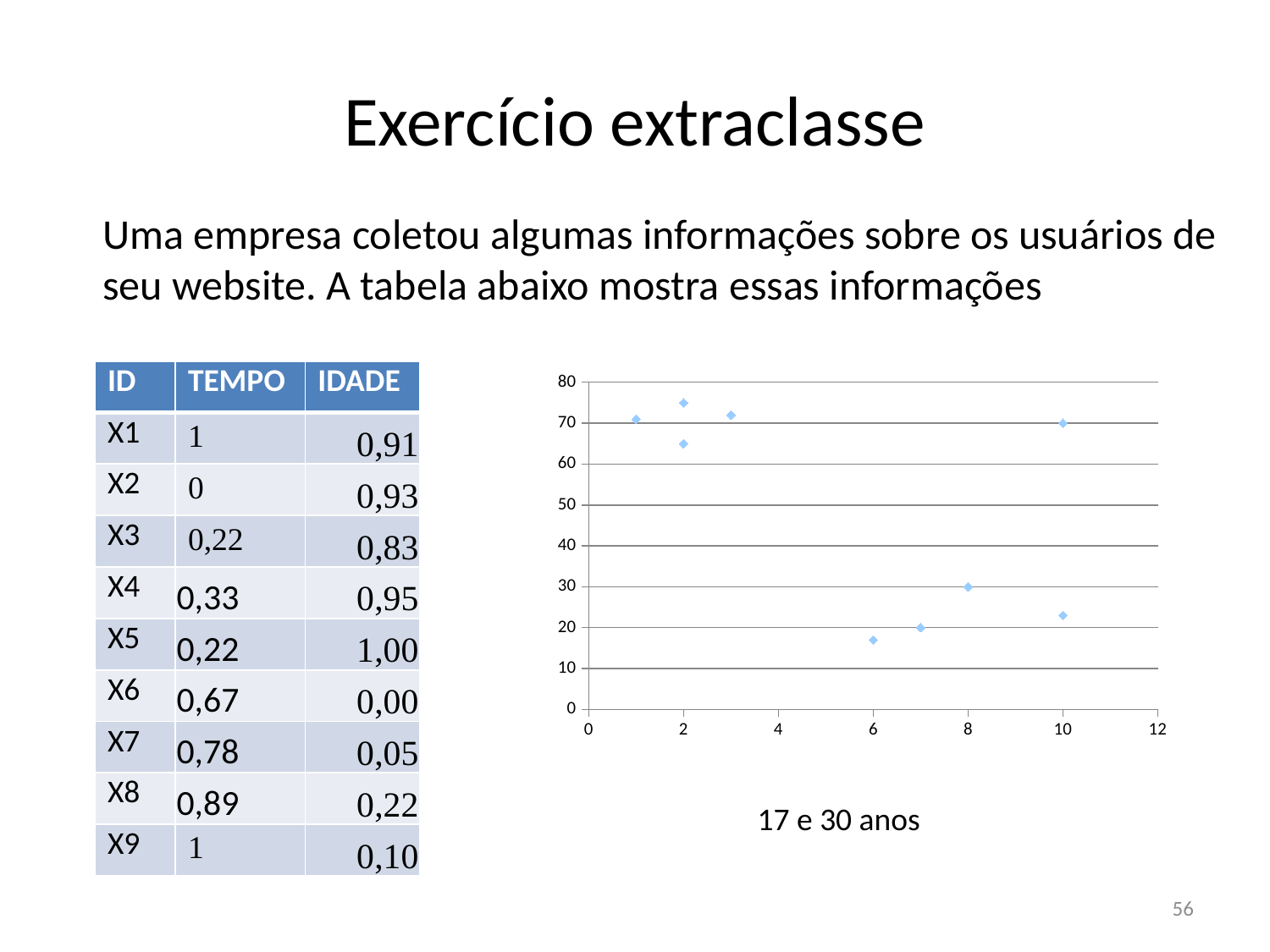

# Exercício extraclasse
Uma empresa coletou algumas informações sobre os usuários de seu website. A tabela abaixo mostra essas informações
| ID | TEMPO | IDADE |
| --- | --- | --- |
| X1 | 1 | 0,91 |
| X2 | 0 | 0,93 |
| X3 | 0,22 | 0,83 |
| X4 | 0,33 | 0,95 |
| X5 | 0,22 | 1,00 |
| X6 | 0,67 | 0,00 |
| X7 | 0,78 | 0,05 |
| X8 | 0,89 | 0,22 |
| X9 | 1 | 0,10 |

### Chart

| Category |  |
|---|---|
17 e 30 anos
56